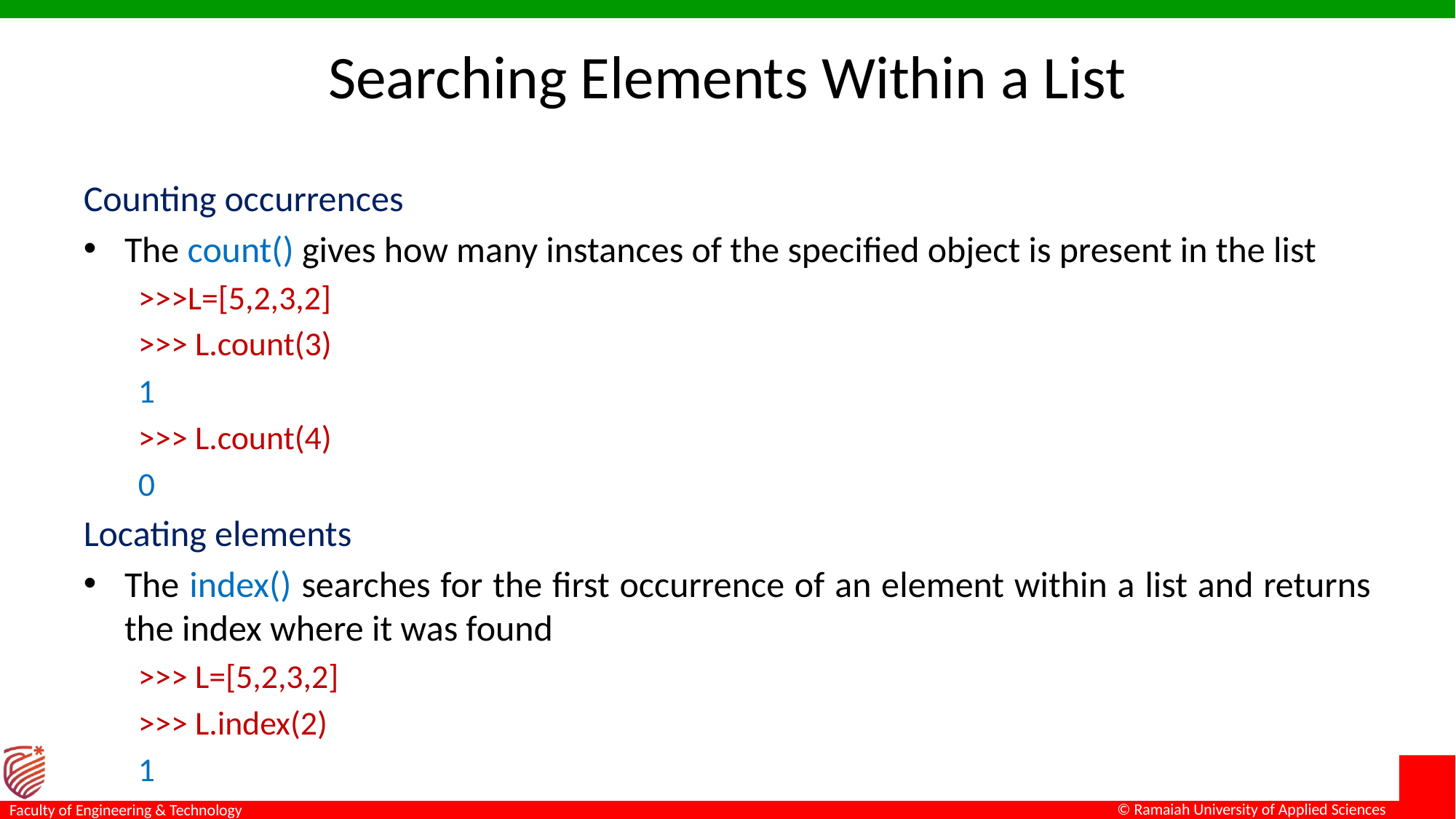

# Searching Elements Within a List
Counting occurrences
The count() gives how many instances of the specified object is present in the list
>>>L=[5,2,3,2]
>>> L.count(3)
1
>>> L.count(4)
0
Locating elements
The index() searches for the first occurrence of an element within a list and returns the index where it was found
>>> L=[5,2,3,2]
>>> L.index(2)
1